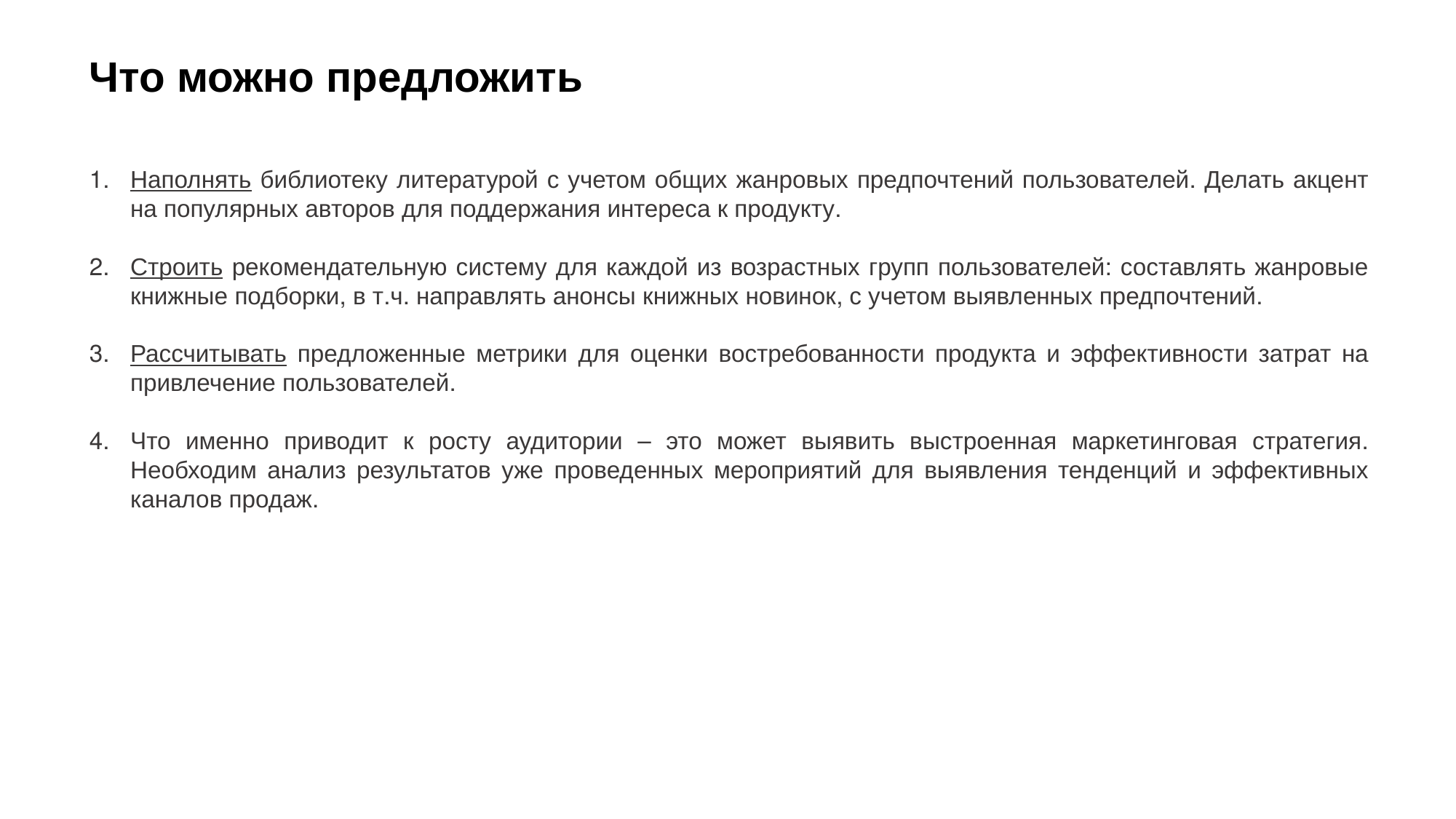

Что можно предложить
Наполнять библиотеку литературой с учетом общих жанровых предпочтений пользователей. Делать акцент на популярных авторов для поддержания интереса к продукту.

Строить рекомендательную систему для каждой из возрастных групп пользователей: составлять жанровые книжные подборки, в т.ч. направлять анонсы книжных новинок, с учетом выявленных предпочтений.

Рассчитывать предложенные метрики для оценки востребованности продукта и эффективности затрат на привлечение пользователей.

Что именно приводит к росту аудитории – это может выявить выстроенная маркетинговая стратегия. Необходим анализ результатов уже проведенных мероприятий для выявления тенденций и эффективных каналов продаж.